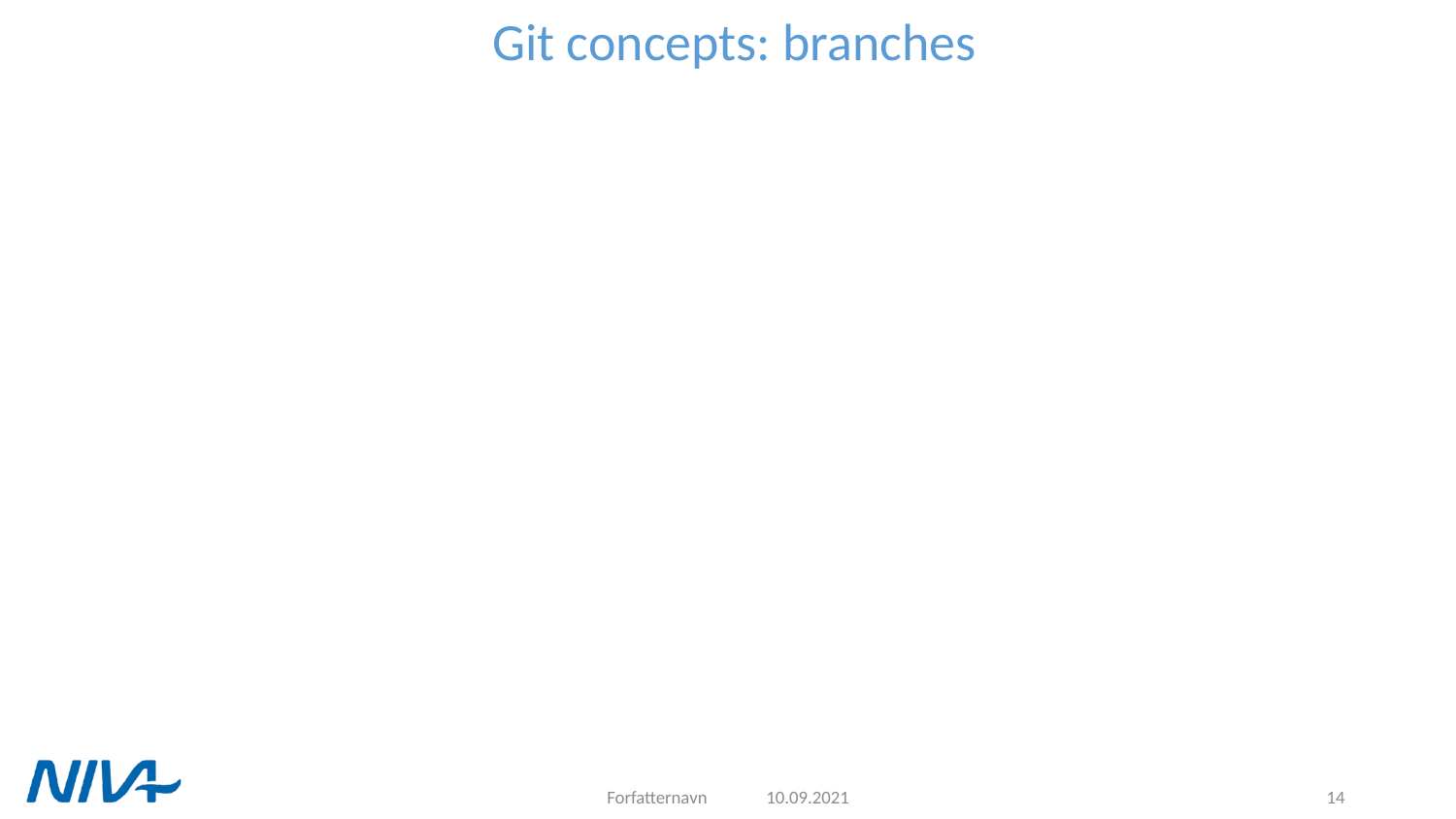

# Git concepts: branches

Forfatternavn

10.09.2021
14